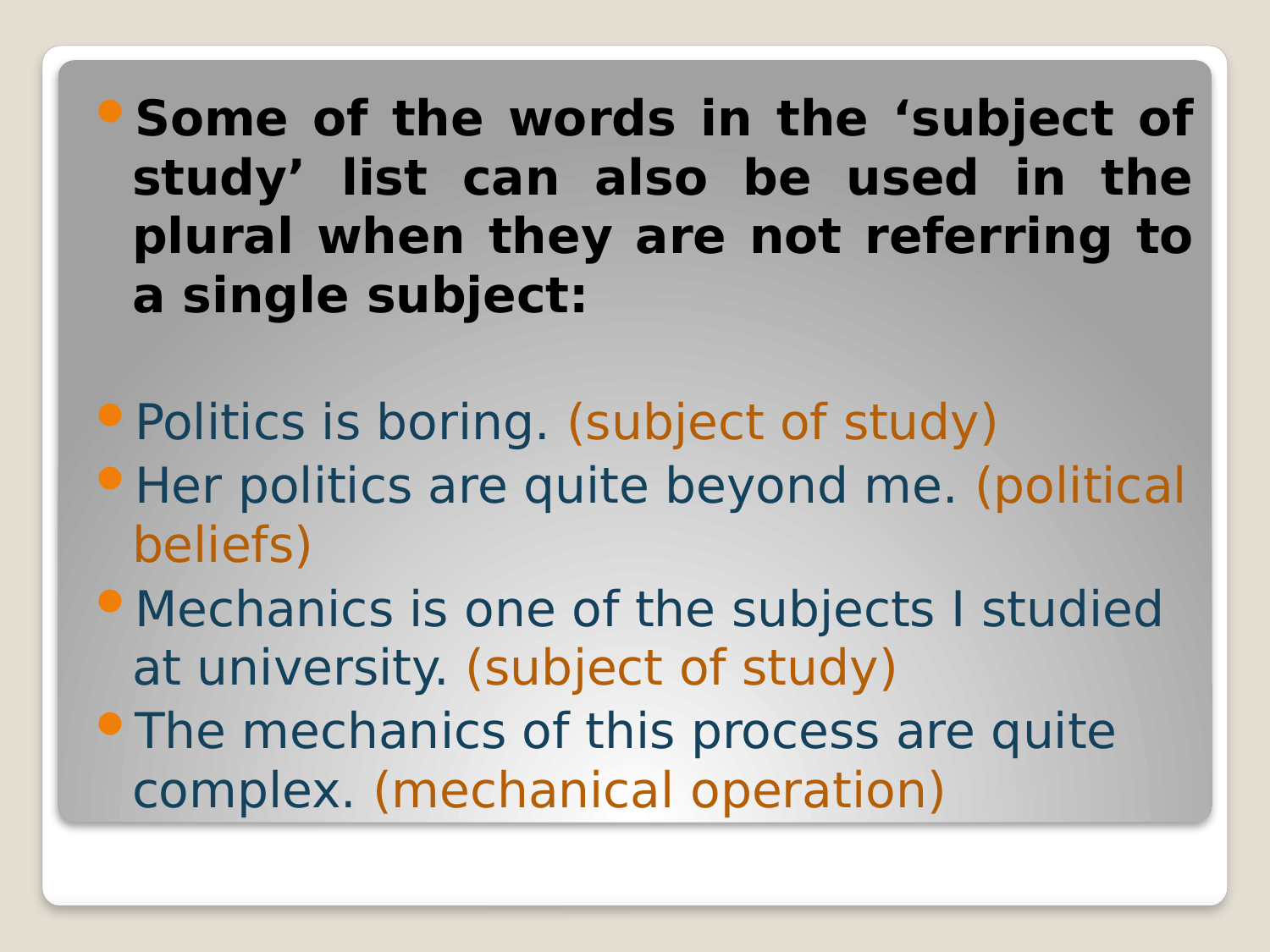

Some of the words in the ‘subject of study’ list can also be used in the plural when they are not referring to a single subject:

Politics is boring. (subject of study)
Her politics are quite beyond me. (political beliefs)
Mechanics is one of the subjects I studied at university. (subject of study)
The mechanics of this process are quite complex. (mechanical operation)
#